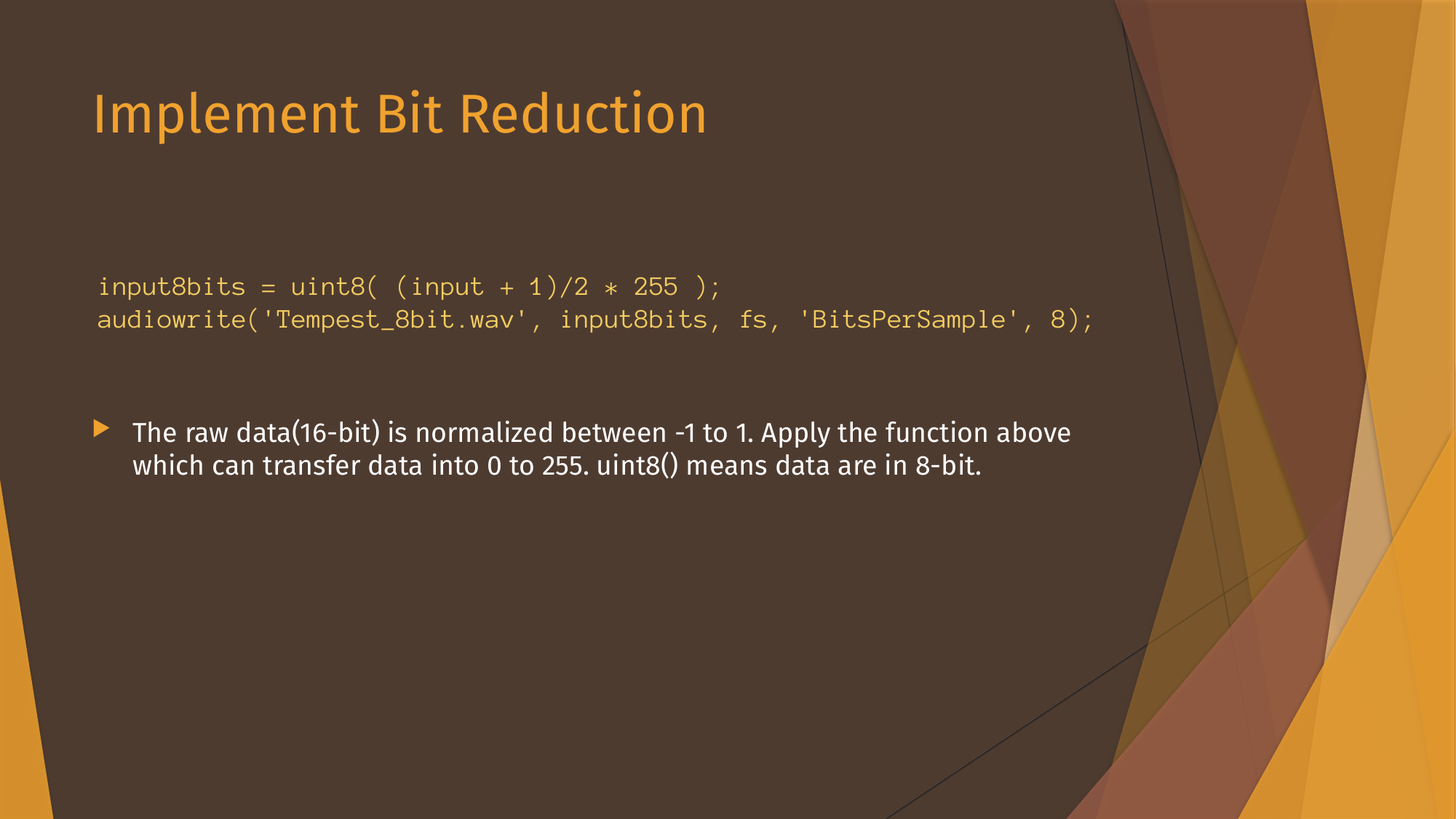

# Implement Bit Reduction
input8bits = uint8( (input + 1)/2 * 255 );
audiowrite('Tempest_8bit.wav', input8bits, fs, 'BitsPerSample', 8);

The raw data(16-bit) is normalized between -1 to 1. Apply the function above which can transfer data into 0 to 255. uint8() means data are in 8-bit.